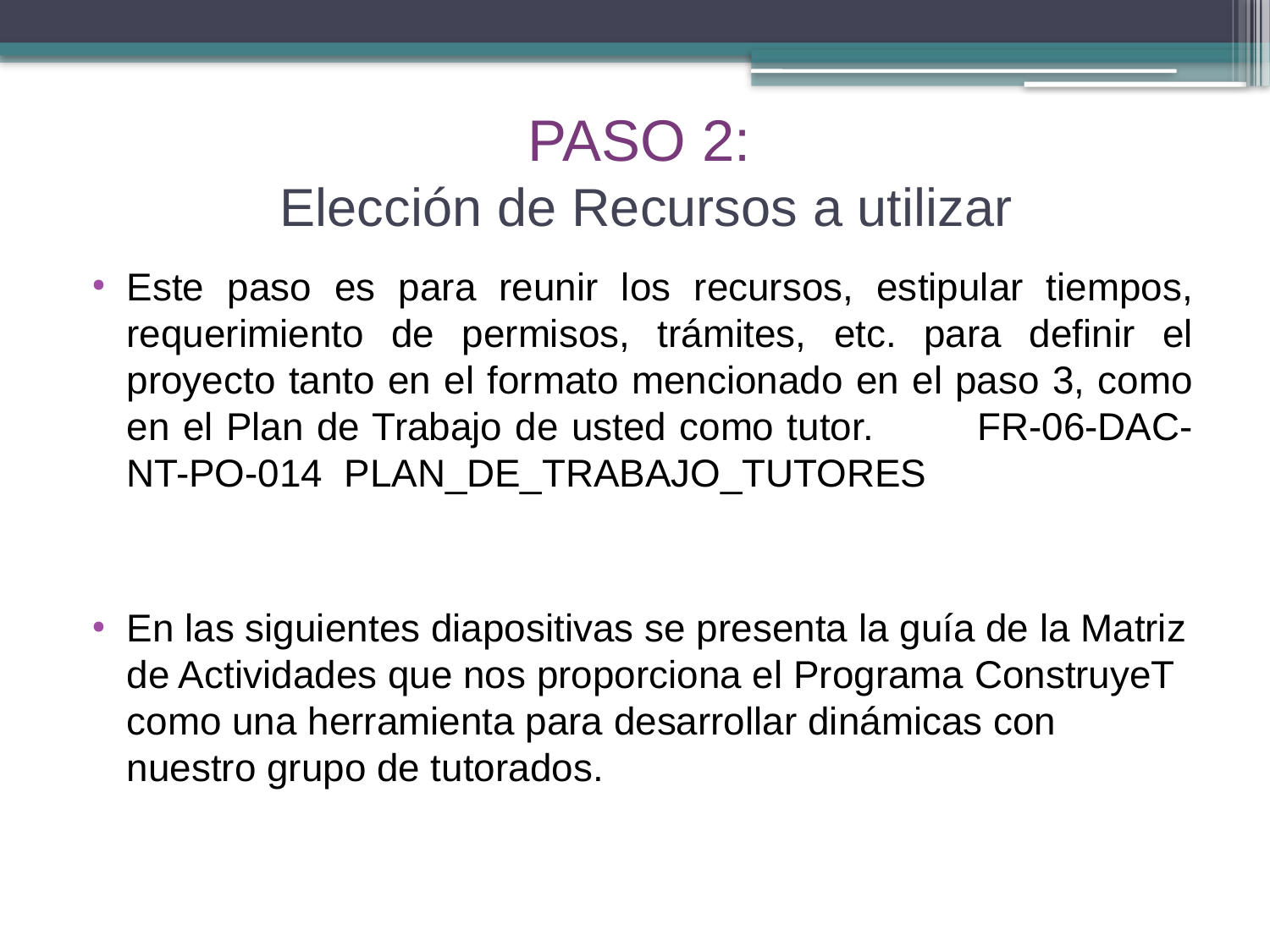

# PASO 2: Elección de Recursos a utilizar
Este paso es para reunir los recursos, estipular tiempos, requerimiento de permisos, trámites, etc. para definir el proyecto tanto en el formato mencionado en el paso 3, como en el Plan de Trabajo de usted como tutor.        FR-06-DAC-NT-PO-014  PLAN_DE_TRABAJO_TUTORES

En las siguientes diapositivas se presenta la guía de la Matriz de Actividades que nos proporciona el Programa ConstruyeT como una herramienta para desarrollar dinámicas con nuestro grupo de tutorados.